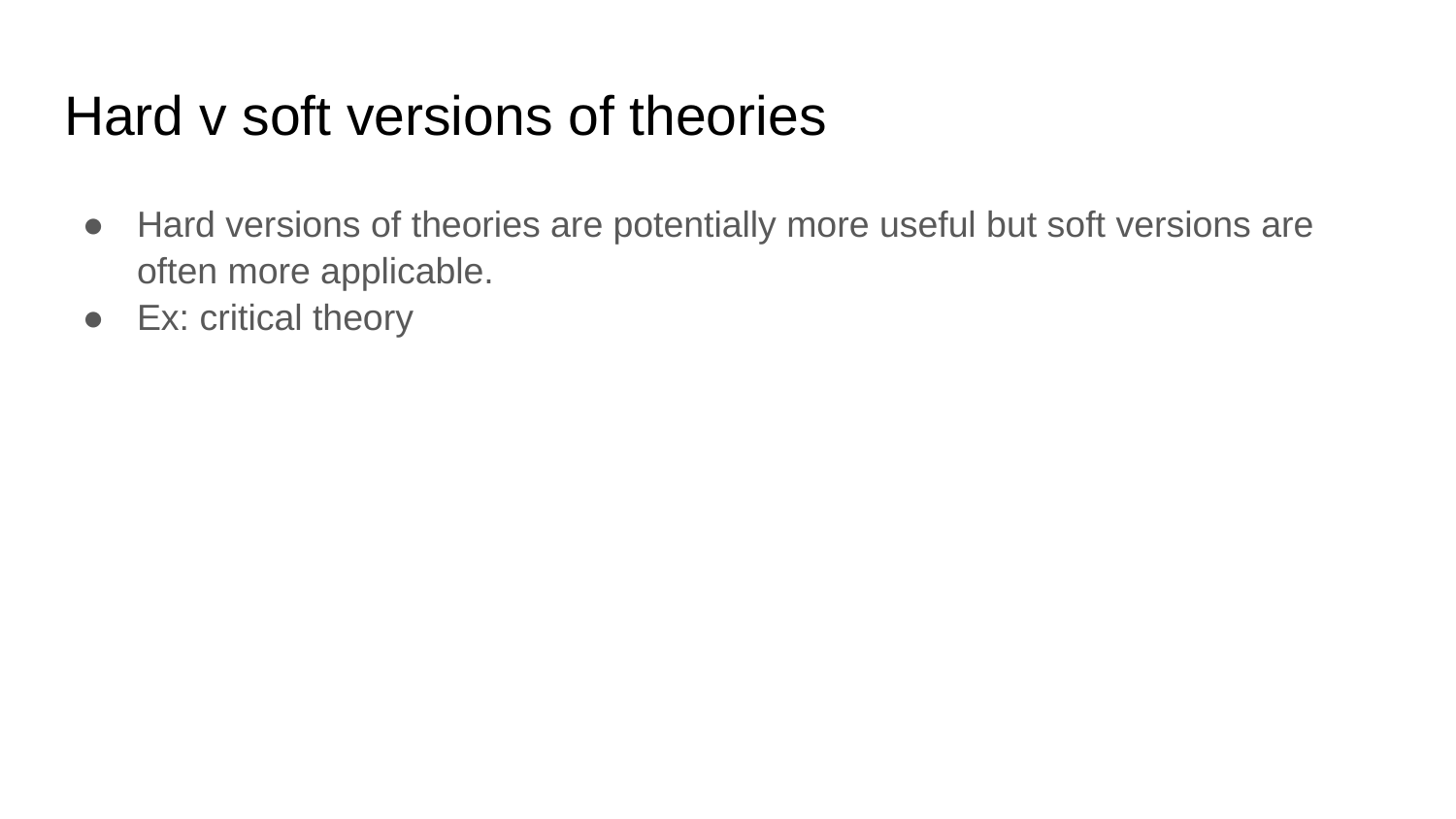

# Hard v soft versions of theories
Hard versions of theories are potentially more useful but soft versions are often more applicable.
Ex: critical theory